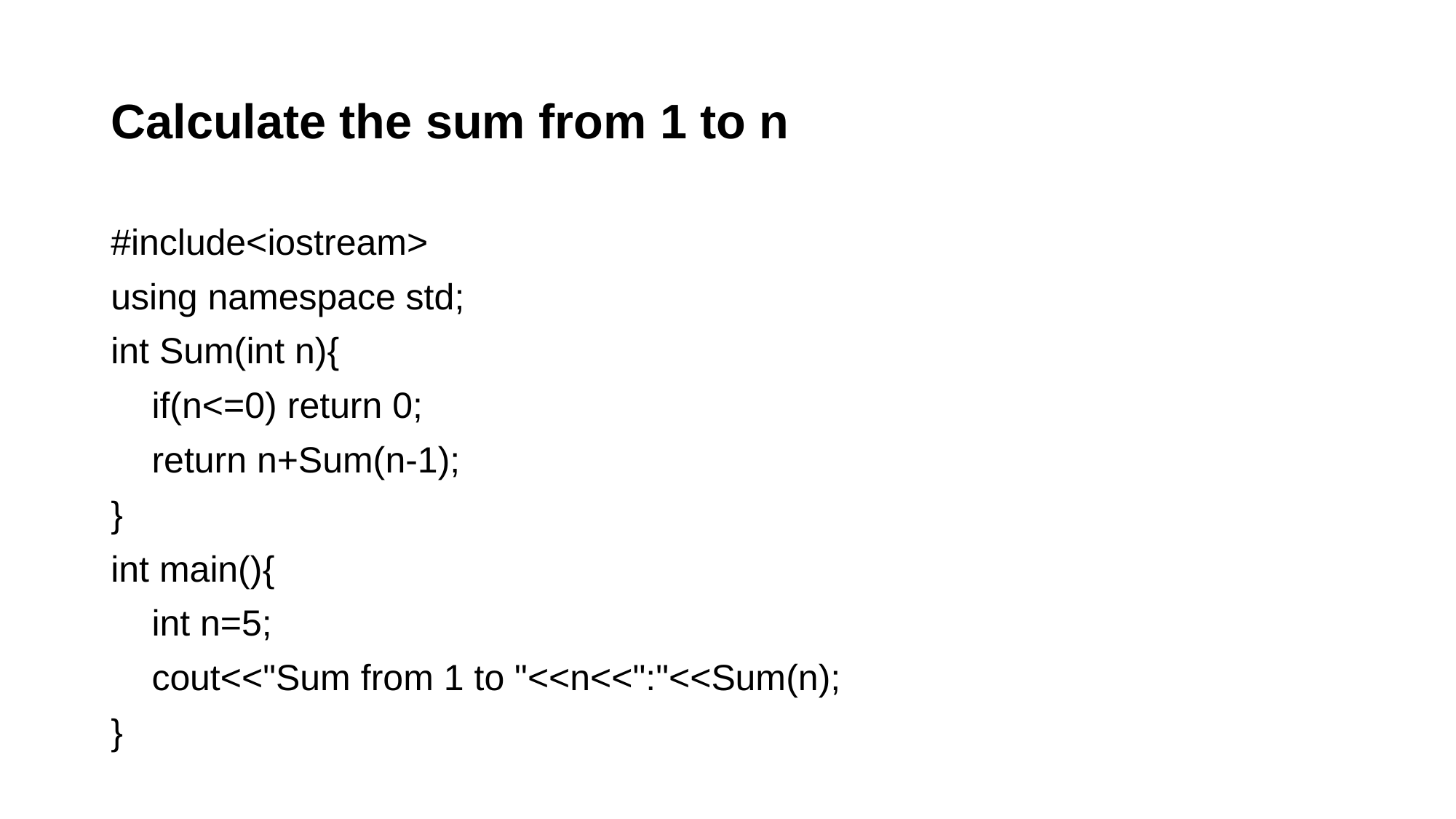

# Calculate the sum from 1 to n
#include<iostream>
using namespace std;
int Sum(int n){
    if(n<=0) return 0;
    return n+Sum(n-1);
}
int main(){
    int n=5;
    cout<<"Sum from 1 to "<<n<<":"<<Sum(n);
}